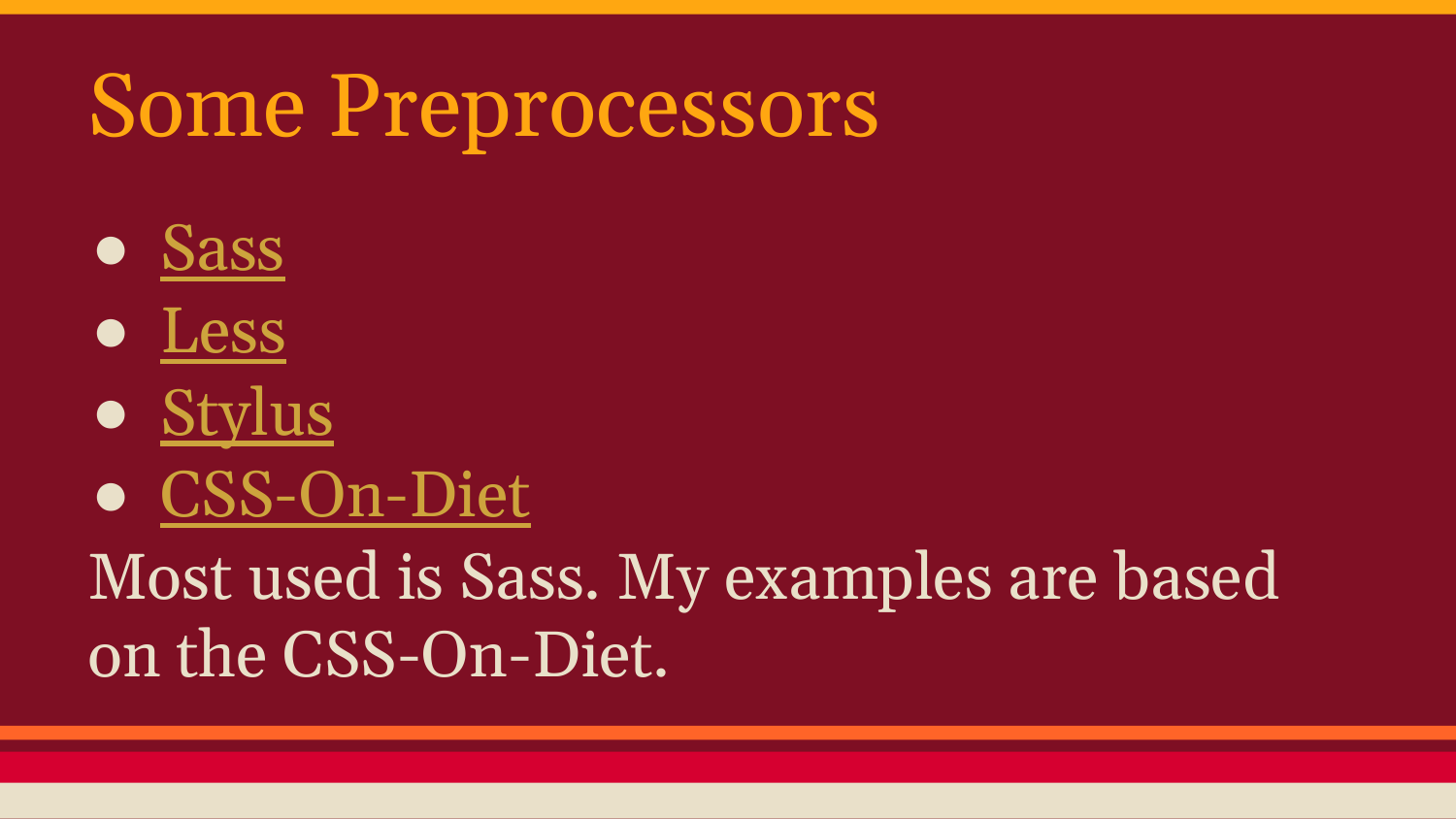

# Some Preprocessors
Sass
Less
Stylus
CSS-On-Diet
Most used is Sass. My examples are based on the CSS-On-Diet.